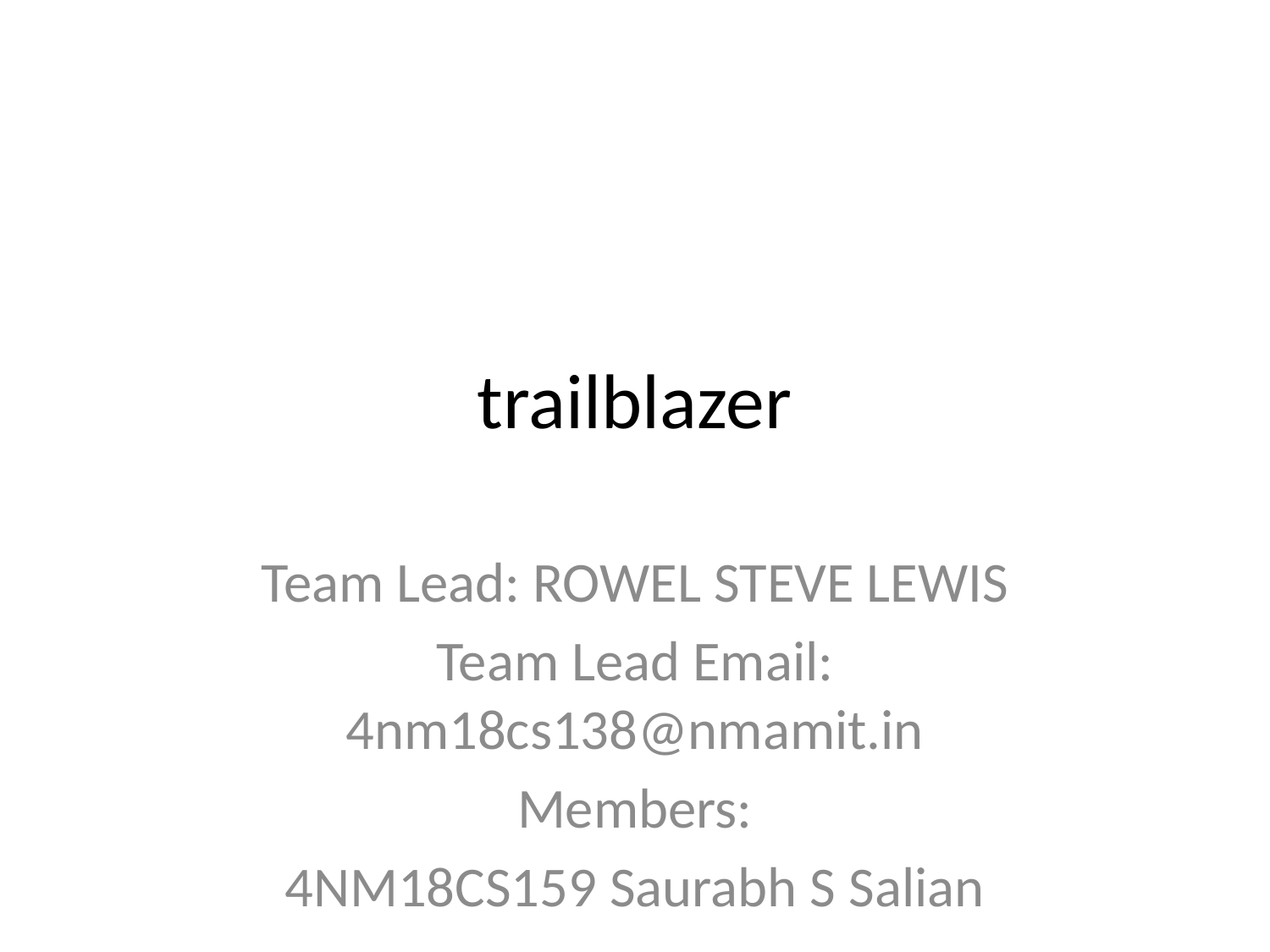

# trailblazer
Team Lead: ROWEL STEVE LEWIS
Team Lead Email: 4nm18cs138@nmamit.in
Members:
4NM18CS159 Saurabh S Salian